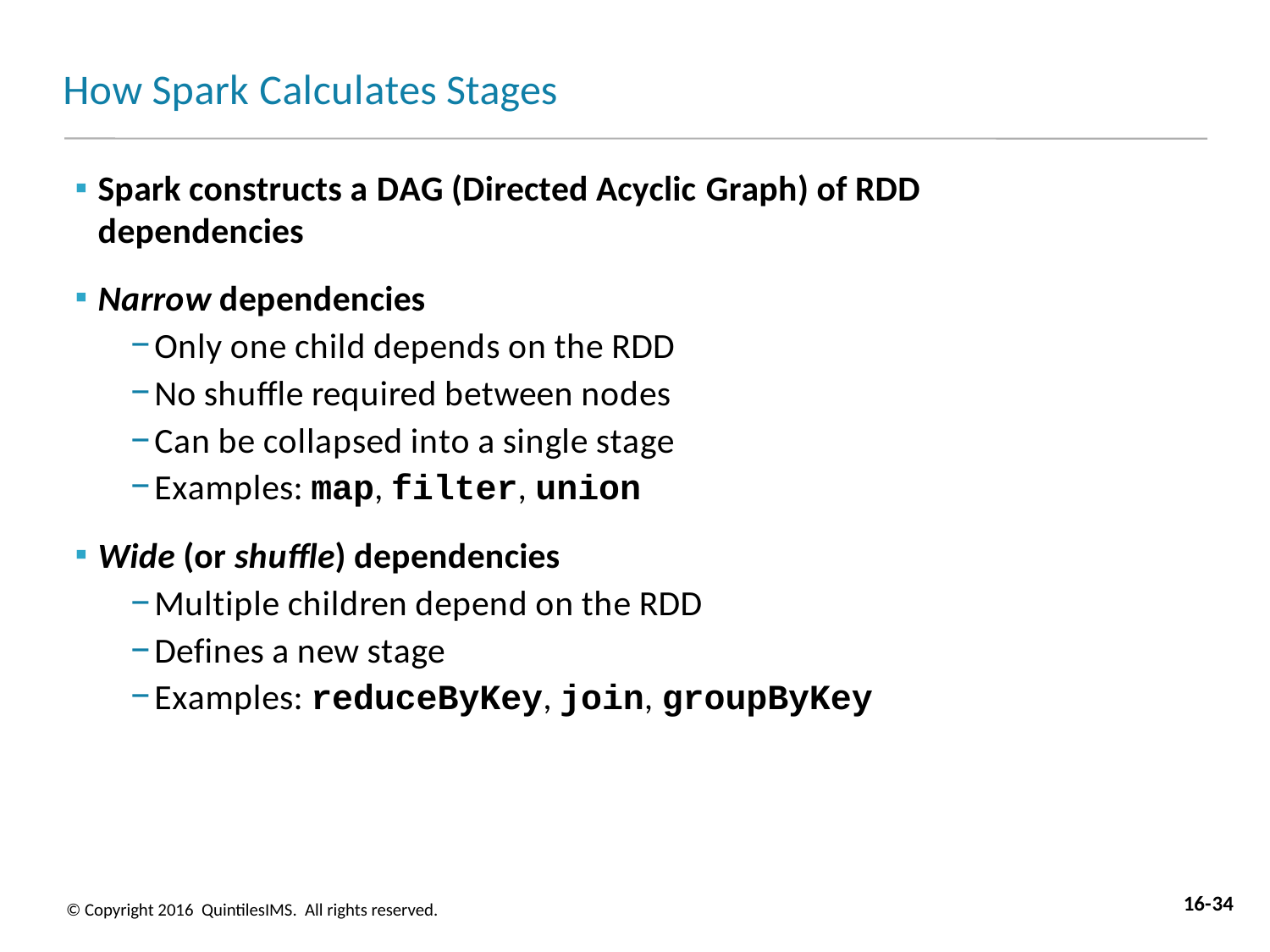

# How Spark Calculates Stages
Spark constructs a DAG (Directed Acyclic Graph) of RDD dependencies
Narrow dependencies
Only one child depends on the RDD
No shuffle required between nodes
Can be collapsed into a single stage
Examples: map, filter, union
Wide (or shuffle) dependencies
Multiple children depend on the RDD
Defines a new stage
Examples: reduceByKey, join, groupByKey
16-34
© Copyright 2016  QuintilesIMS.  All rights reserved.